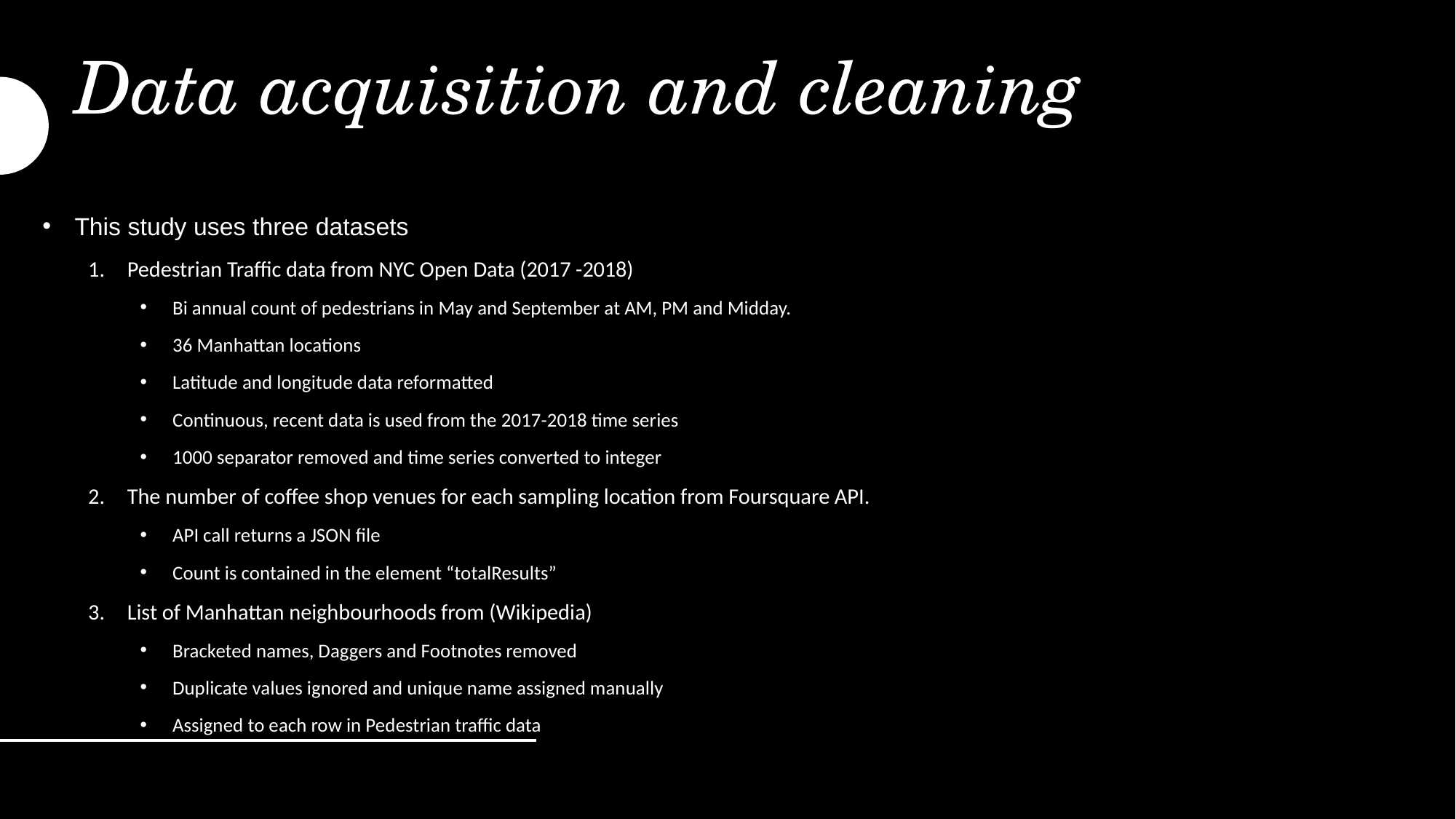

# Data acquisition and cleaning

This study uses three datasets
Pedestrian Traffic data from NYC Open Data (2017 -2018)
Bi annual count of pedestrians in May and September at AM, PM and Midday.
36 Manhattan locations
Latitude and longitude data reformatted
Continuous, recent data is used from the 2017-2018 time series
1000 separator removed and time series converted to integer
The number of coffee shop venues for each sampling location from Foursquare API.
API call returns a JSON file
Count is contained in the element “totalResults”
List of Manhattan neighbourhoods from (Wikipedia)
Bracketed names, Daggers and Footnotes removed
Duplicate values ignored and unique name assigned manually
Assigned to each row in Pedestrian traffic data